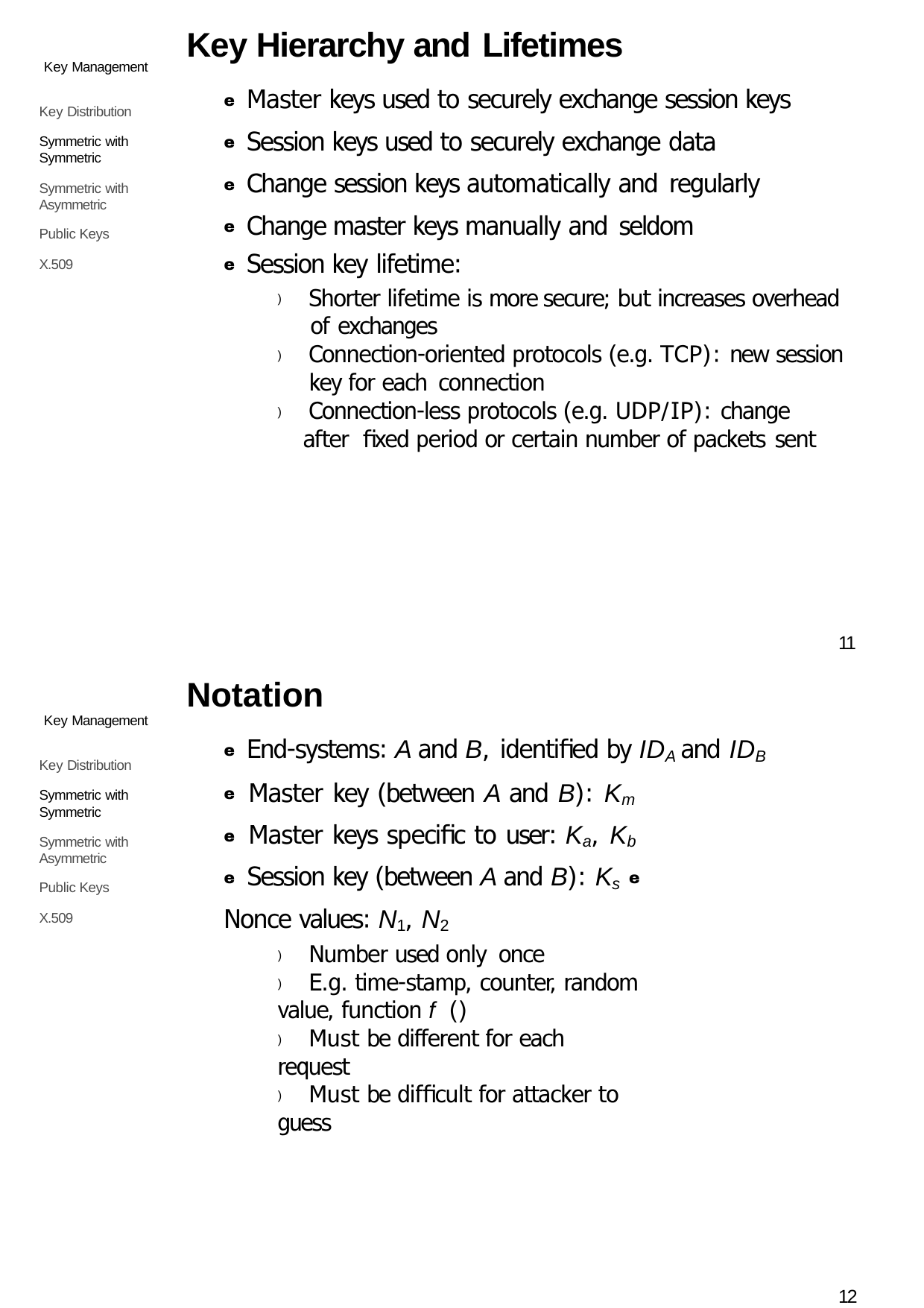

Key Hierarchy and Lifetimes
e Master keys used to securely exchange session keys
e Session keys used to securely exchange data
e Change session keys automatically and regularly
e Change master keys manually and seldom
e Session key lifetime:
) Shorter lifetime is more secure; but increases overhead  of exchanges
) Connection-oriented protocols (e.g. TCP): new session  key for each connection
) Connection-less protocols (e.g. UDP/IP): change after  fixed period or certain number of packets sent
Key Management
Key Distribution
Symmetric with  Symmetric
Symmetric with  Asymmetric
Public Keys
X.509
11
Notation
e End-systems: A and B, identified by IDA and IDB
e Master key (between A and B): Km  e Master keys specific to user: Ka, Kb  e Session key (between A and B): Ks  e Nonce values: N1, N2
) Number used only once
) E.g. time-stamp, counter, random value, function f ()
) Must be different for each request
) Must be difficult for attacker to guess
Key Management
Key Distribution
Symmetric with  Symmetric
Symmetric with  Asymmetric
Public Keys
X.509
12